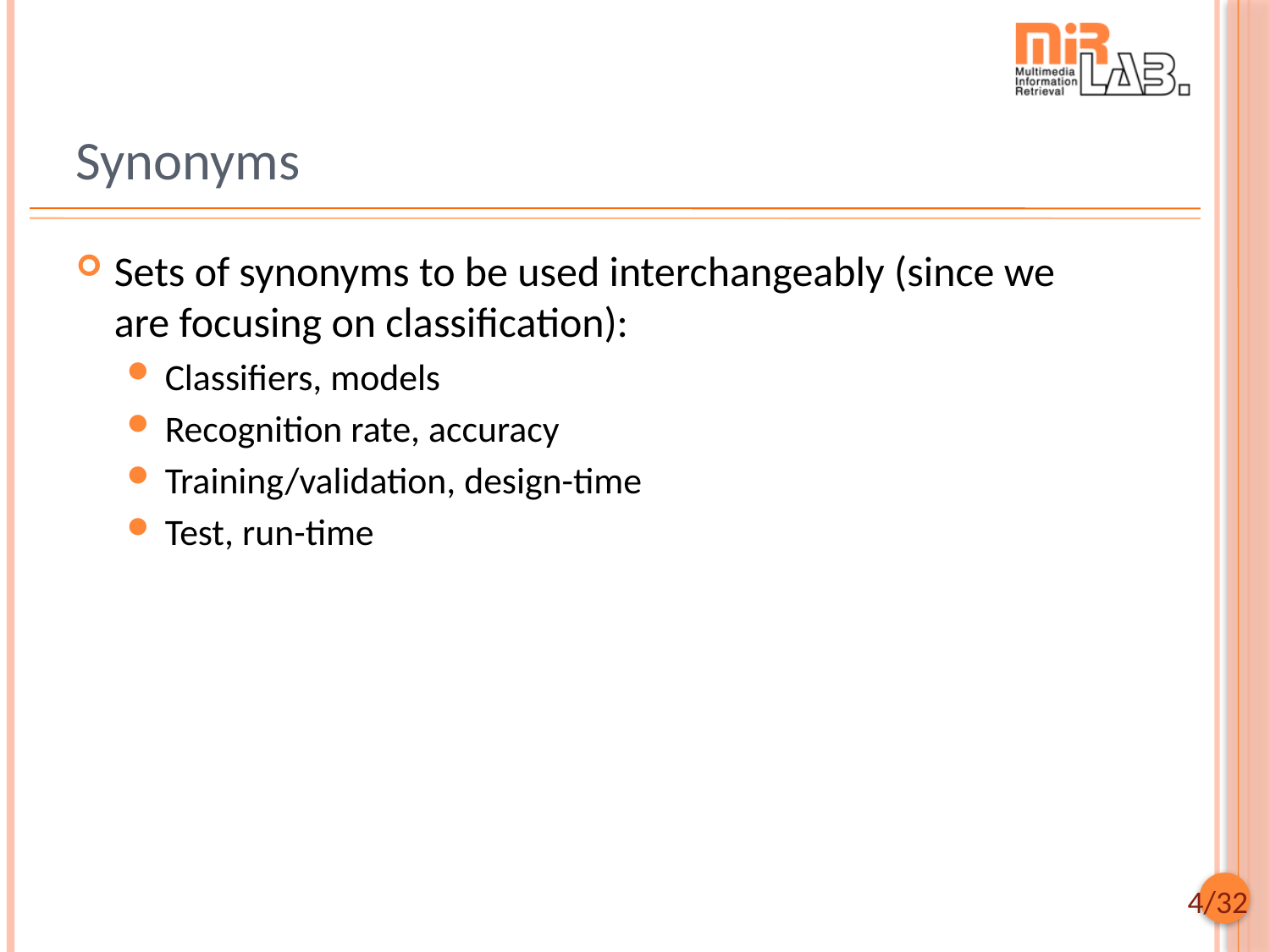

# Synonyms
Sets of synonyms to be used interchangeably (since we are focusing on classification):
Classifiers, models
Recognition rate, accuracy
Training/validation, design-time
Test, run-time